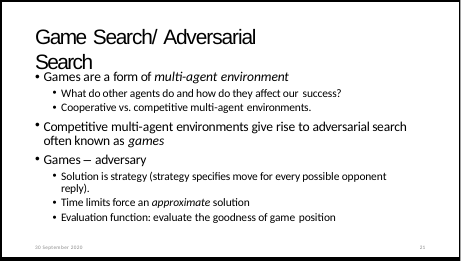

# Game Search/ Adversarial Search
Games are a form of multi-agent environment
What do other agents do and how do they affect our success?
Cooperative vs. competitive multi-agent environments.
Competitive multi-agent environments give rise to adversarial search  often known as games
Games – adversary
Solution is strategy (strategy specifies move for every possible opponent  reply).
Time limits force an approximate solution
Evaluation function: evaluate the goodness of game position
30 September 2020
21